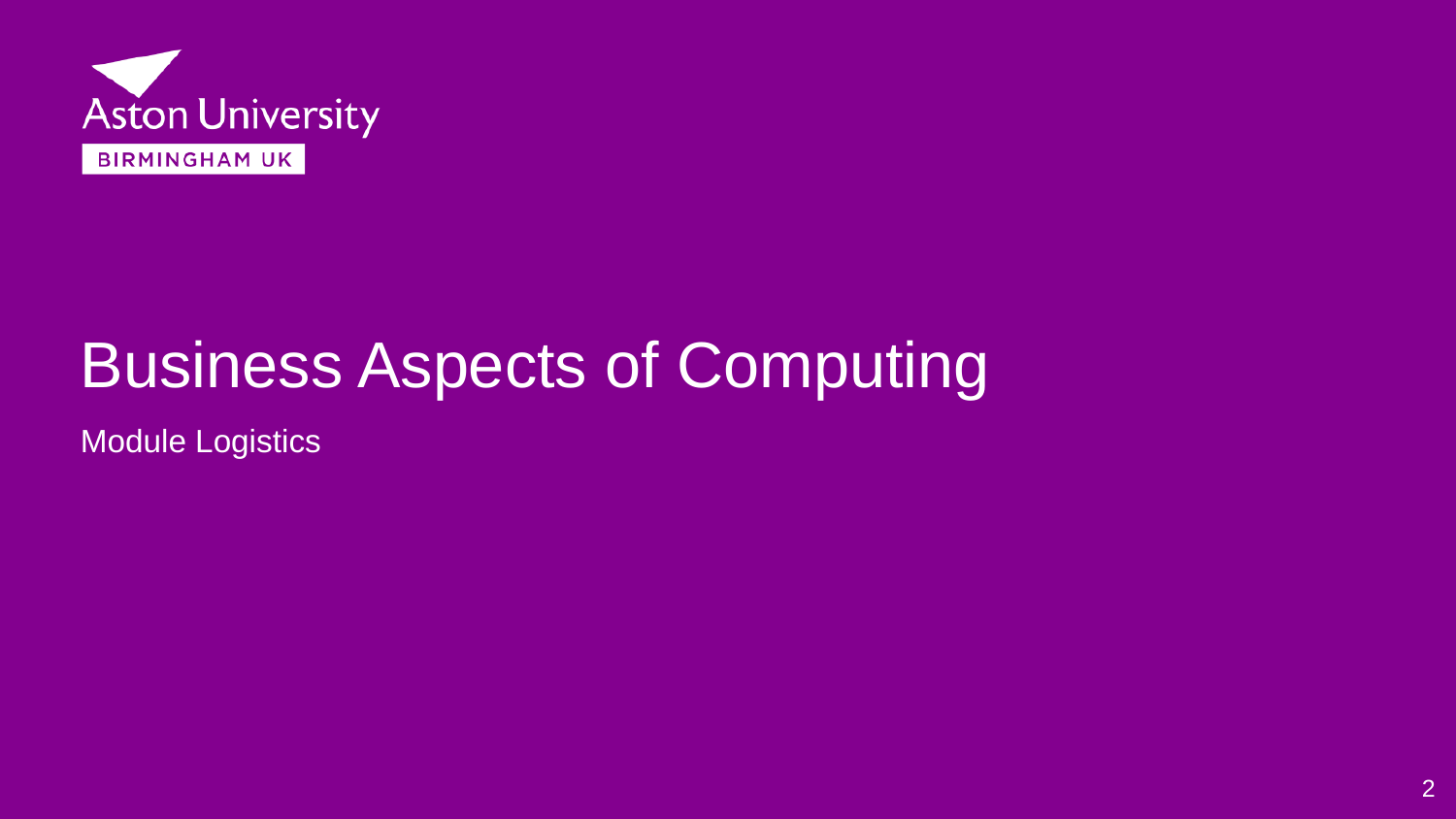

# Business Aspects of Computing
Module Logistics